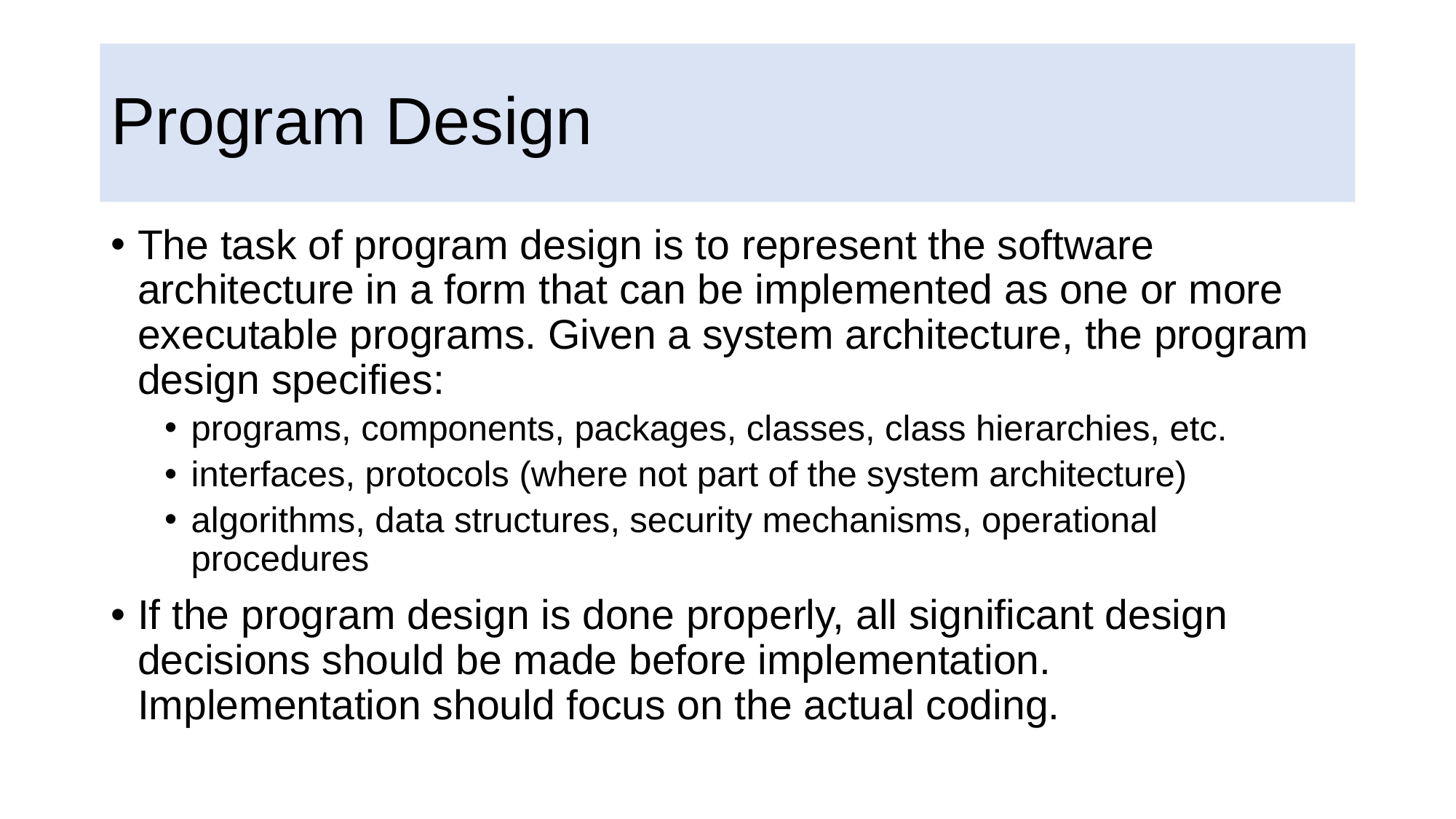

# Program Design
The task of program design is to represent the software architecture in a form that can be implemented as one or more executable programs. Given a system architecture, the program design specifies:
programs, components, packages, classes, class hierarchies, etc.
interfaces, protocols (where not part of the system architecture)
algorithms, data structures, security mechanisms, operational procedures
If the program design is done properly, all significant design decisions should be made before implementation. Implementation should focus on the actual coding.